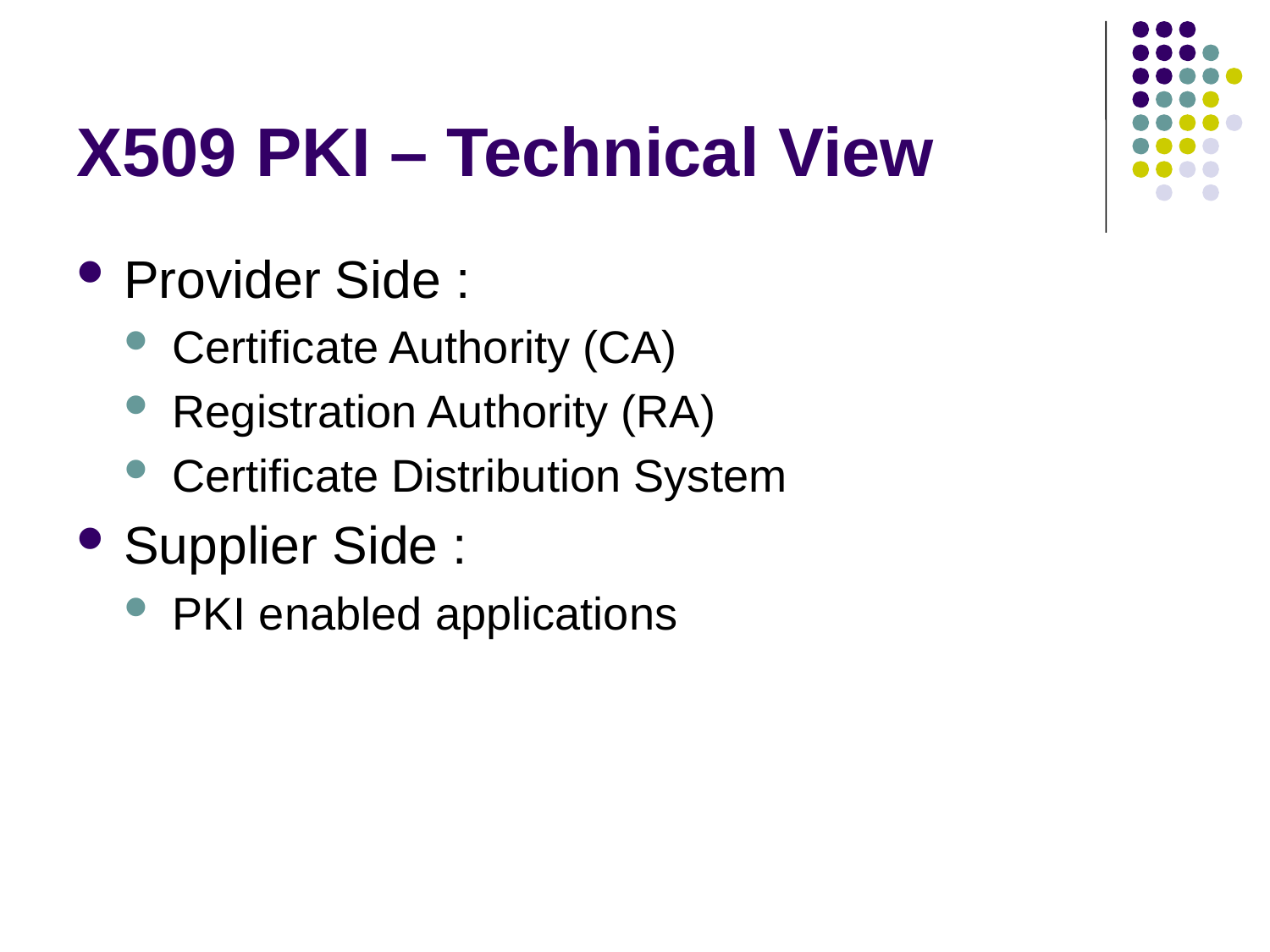

# X509 PKI – Technical View
Provider Side :
Certificate Authority (CA)
Registration Authority (RA)
Certificate Distribution System
Supplier Side :
PKI enabled applications